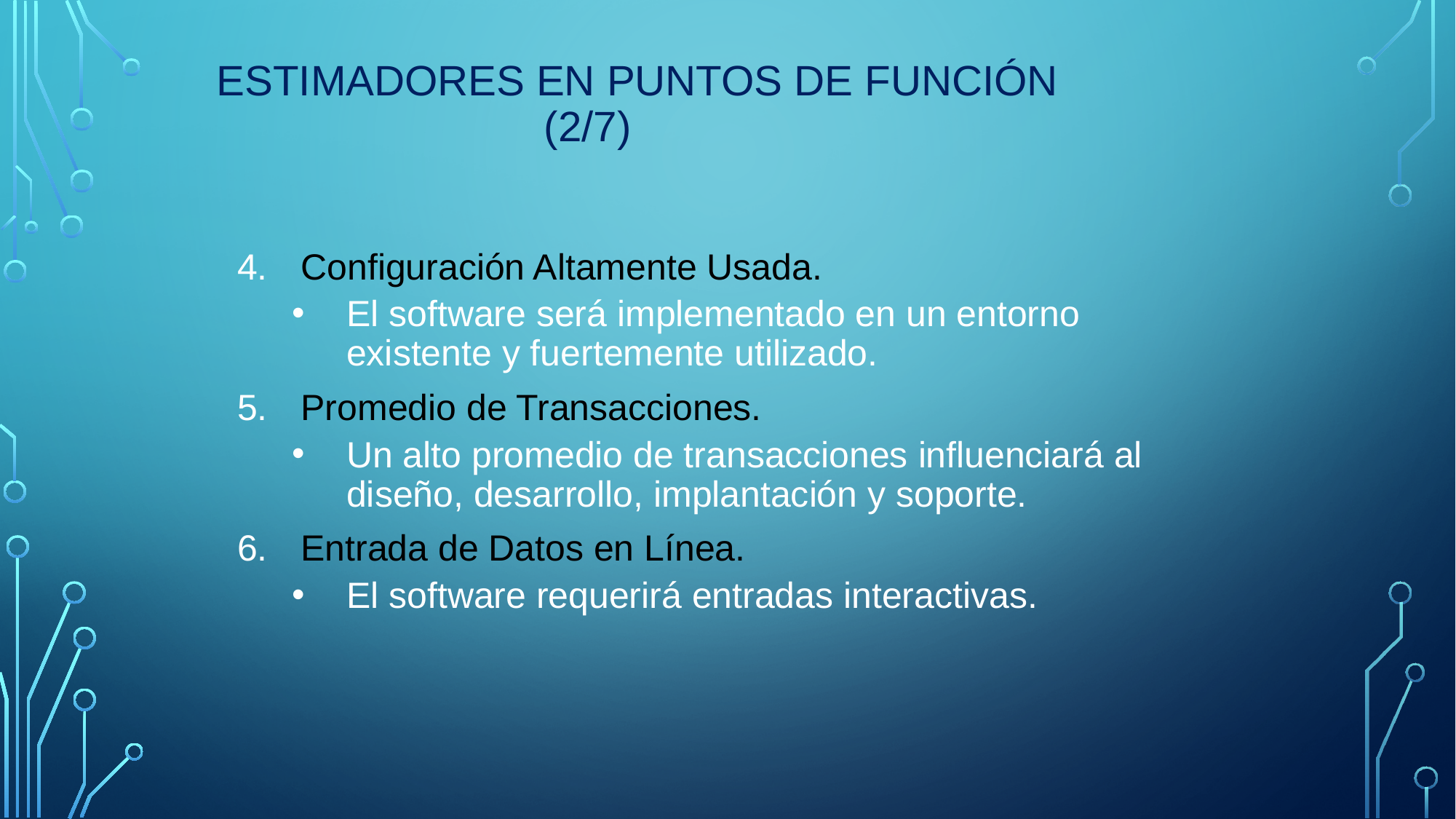

Estimadores en Puntos de Función 					(2/7)
Configuración Altamente Usada.
El software será implementado en un entorno existente y fuertemente utilizado.
Promedio de Transacciones.
Un alto promedio de transacciones influenciará al diseño, desarrollo, implantación y soporte.
Entrada de Datos en Línea.
El software requerirá entradas interactivas.